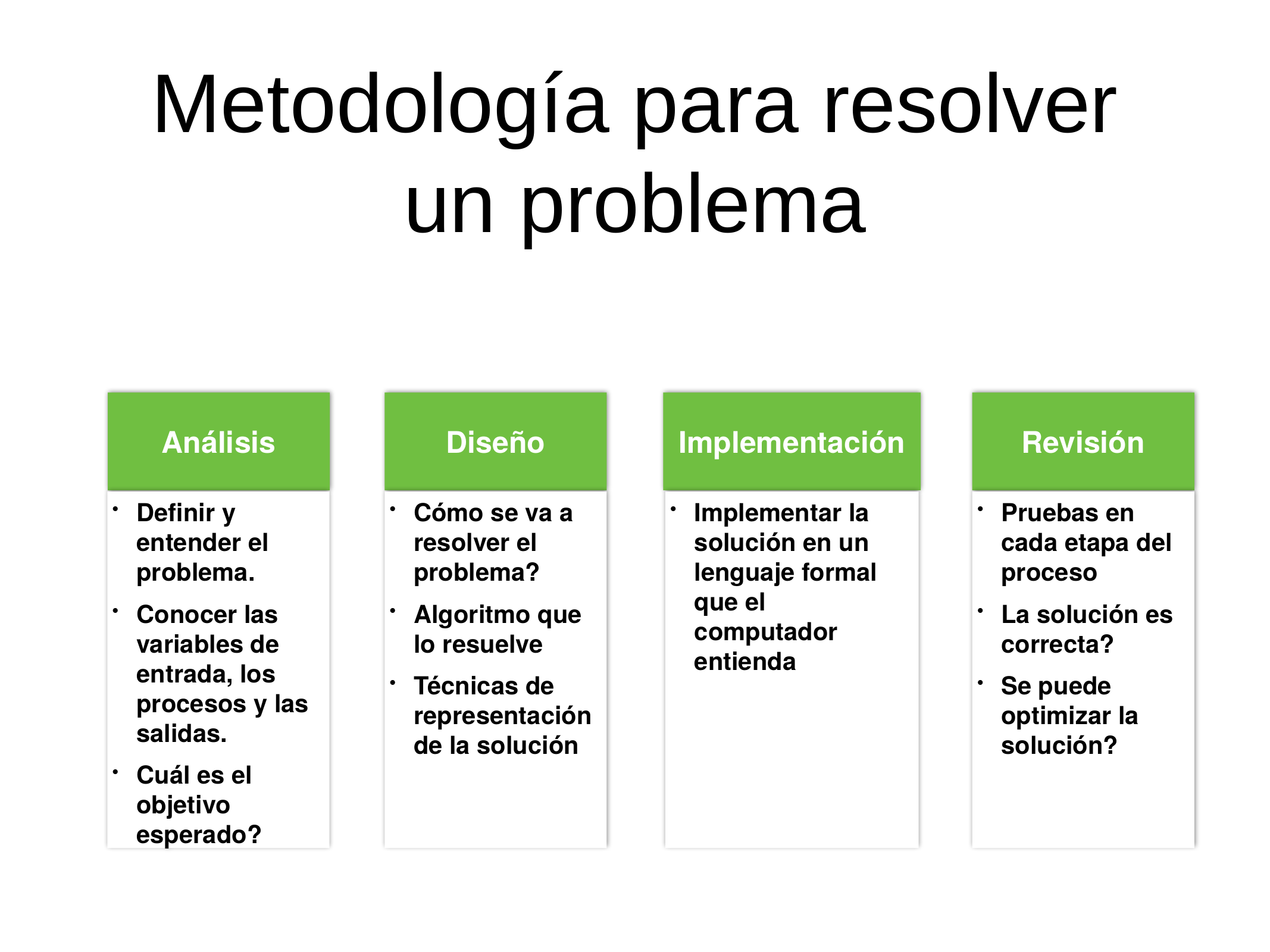

# Metodología para resolver un problema
Análisis
Diseño
Implementación
Revisión
Definir y entender el problema.
Conocer las variables de entrada, los procesos y las salidas.
Cuál es el objetivo esperado?
Cómo se va a resolver el problema?
Algoritmo que lo resuelve
Técnicas de representación de la solución
Implementar la solución en un lenguaje formal que el computador entienda
Pruebas en cada etapa del proceso
La solución es correcta?
Se puede optimizar la solución?